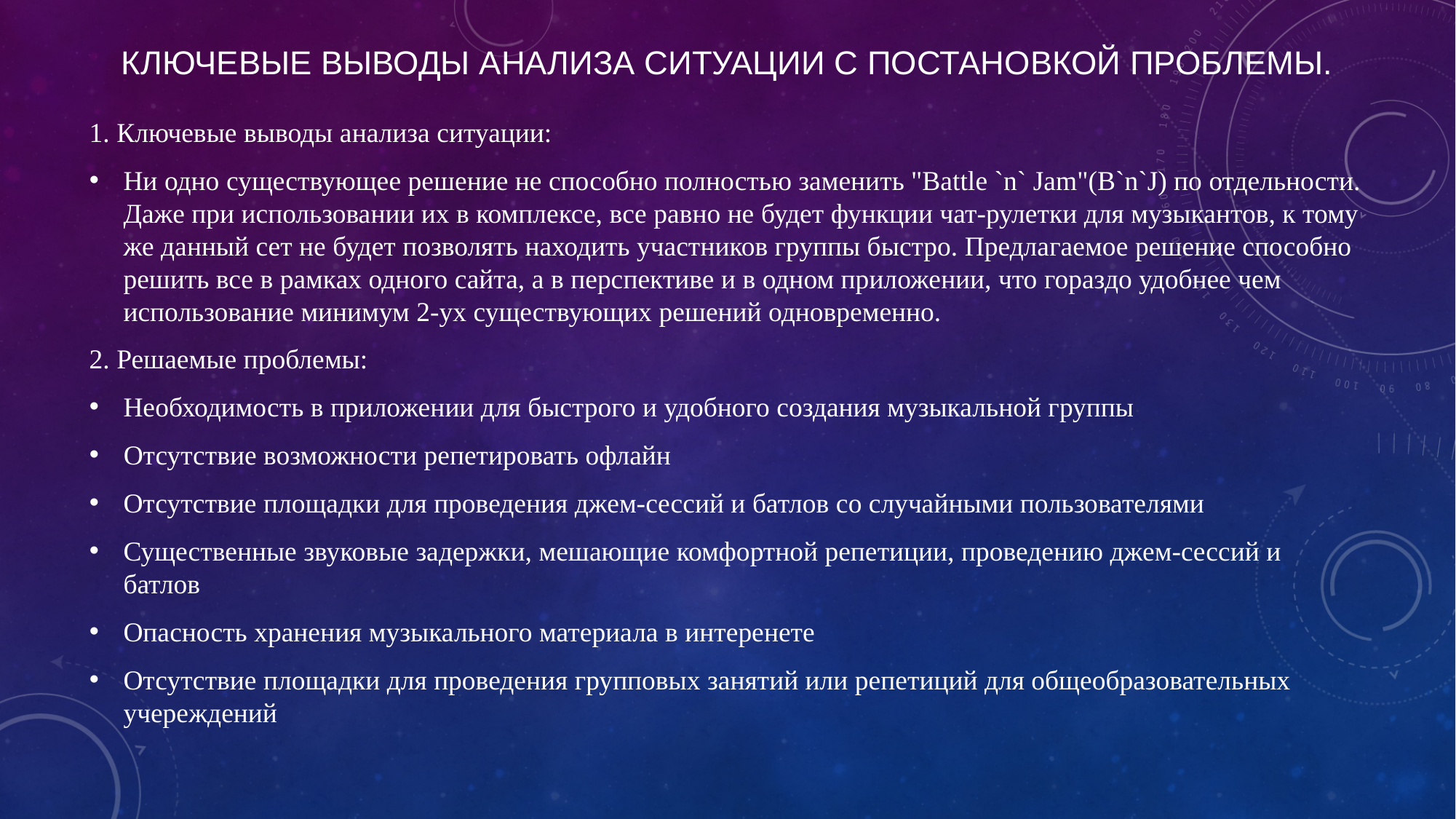

Ключевые выводы анализа ситуации с постановкой проблемы.
1. Ключевые выводы анализа ситуации:
Ни одно существующее решение не способно полностью заменить "Battle `n` Jam"(B`n`J) по отдельности. Даже при использовании их в комплексе, все равно не будет функции чат-рулетки для музыкантов, к тому же данный сет не будет позволять находить участников группы быстро. Предлагаемое решение способно решить все в рамках одного сайта, а в перспективе и в одном приложении, что гораздо удобнее чем использование минимум 2-ух существующих решений одновременно.
2. Решаемые проблемы:
Необходимость в приложении для быстрого и удобного создания музыкальной группы
Отсутствие возможности репетировать офлайн
Отсутствие площадки для проведения джем-сессий и батлов со случайными пользователями
Существенные звуковые задержки, мешающие комфортной репетиции, проведению джем-сессий и батлов
Опасность хранения музыкального материала в интеренете
Отсутствие площадки для проведения групповых занятий или репетиций для общеобразовательных учереждений